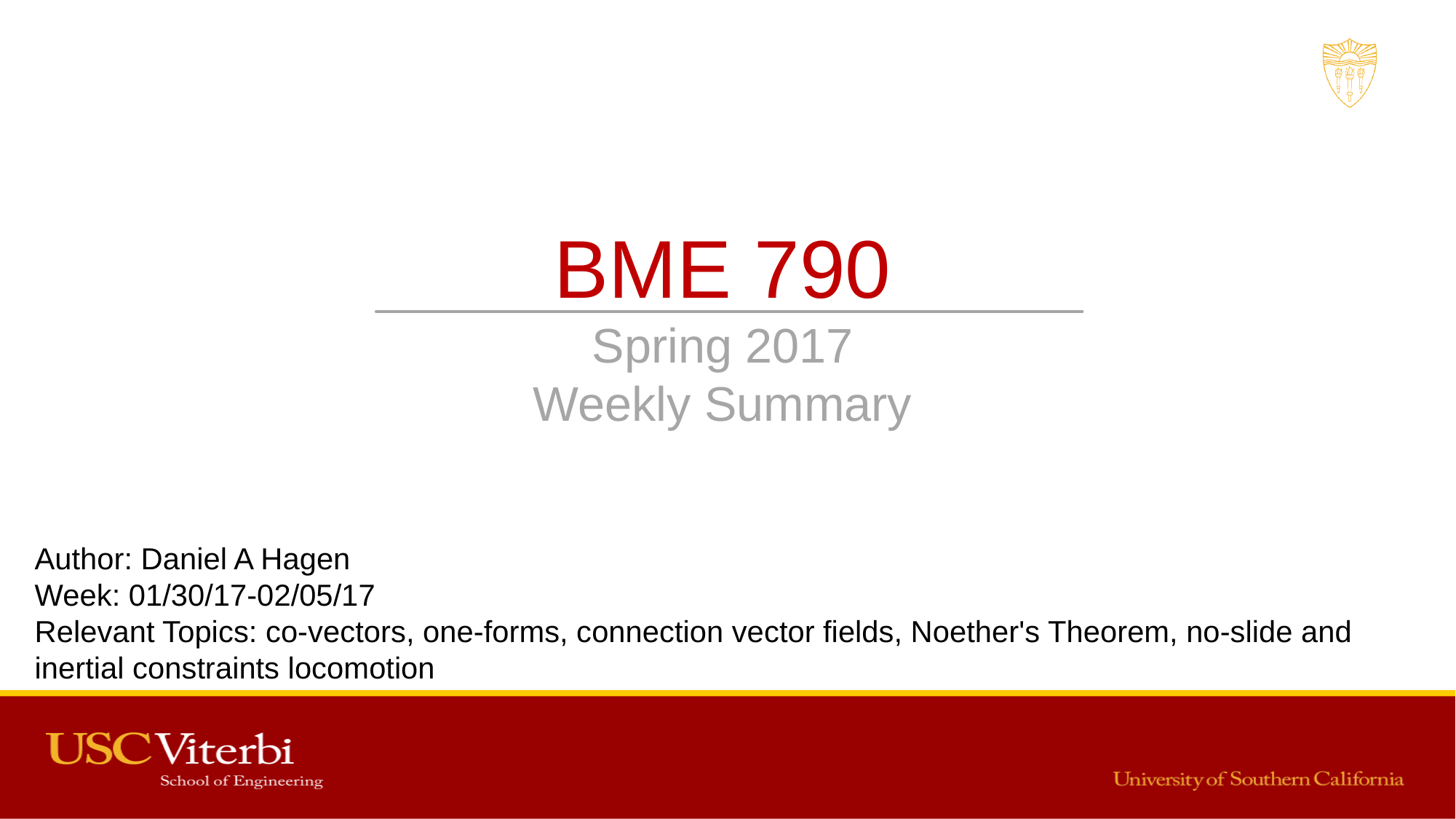

# BME 790 Spring 2017 Weekly Summary
Author: Daniel A Hagen
Week: 01/30/17-02/05/17
Relevant Topics: co-vectors, one-forms, connection vector fields, Noether's Theorem, no-slide and inertial constraints locomotion